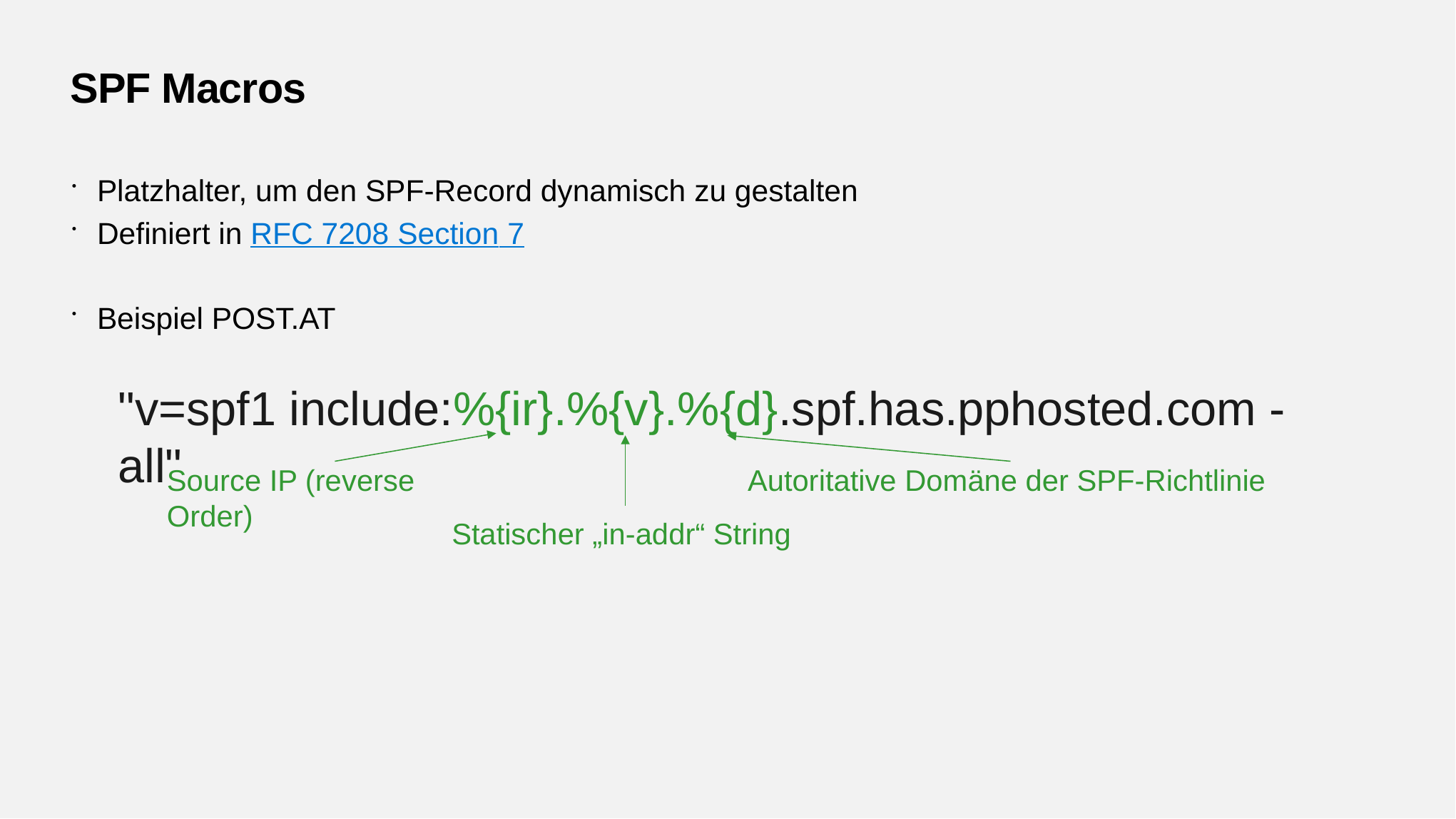

# SPF Macros
Platzhalter, um den SPF-Record dynamisch zu gestalten
Definiert in RFC 7208 Section 7

Beispiel POST.AT

"v=spf1 include:%{ir}.%{v}.%{d}.spf.has.pphosted.com -all"
Autoritative Domäne der SPF-Richtlinie
Source IP (reverse Order)
Statischer „in-addr“ String